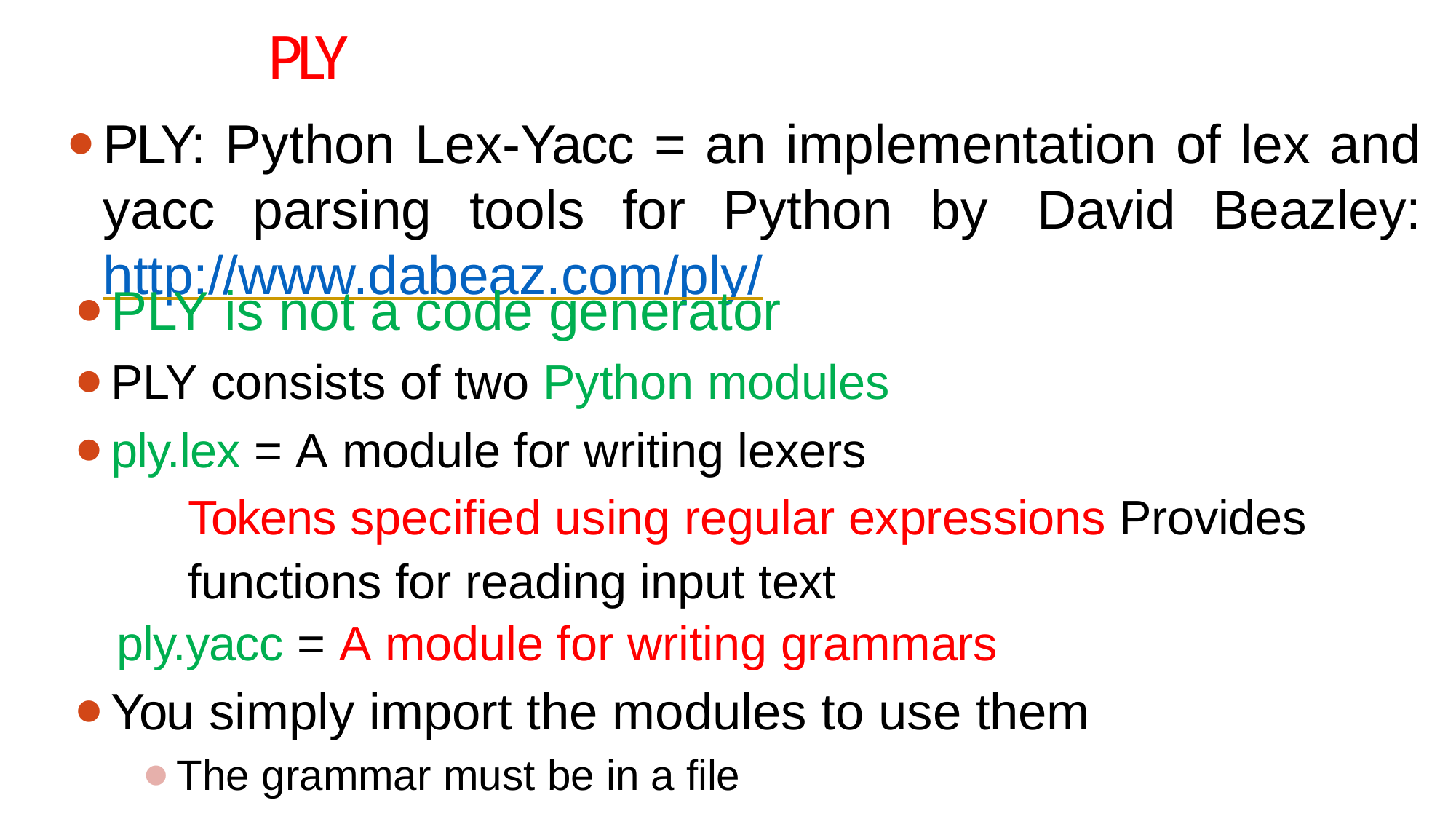

# PLY
PLY: Python Lex-Yacc = an implementation of lex and yacc parsing tools for Python by David Beazley: http://www.dabeaz.com/ply/

PLY is not a code generator
PLY consists of two Python modules
ply.lex = A module for writing lexers
Tokens specified using regular expressions Provides functions for reading input text
ply.yacc = A module for writing grammars
You simply import the modules to use them
The grammar must be in a file
23